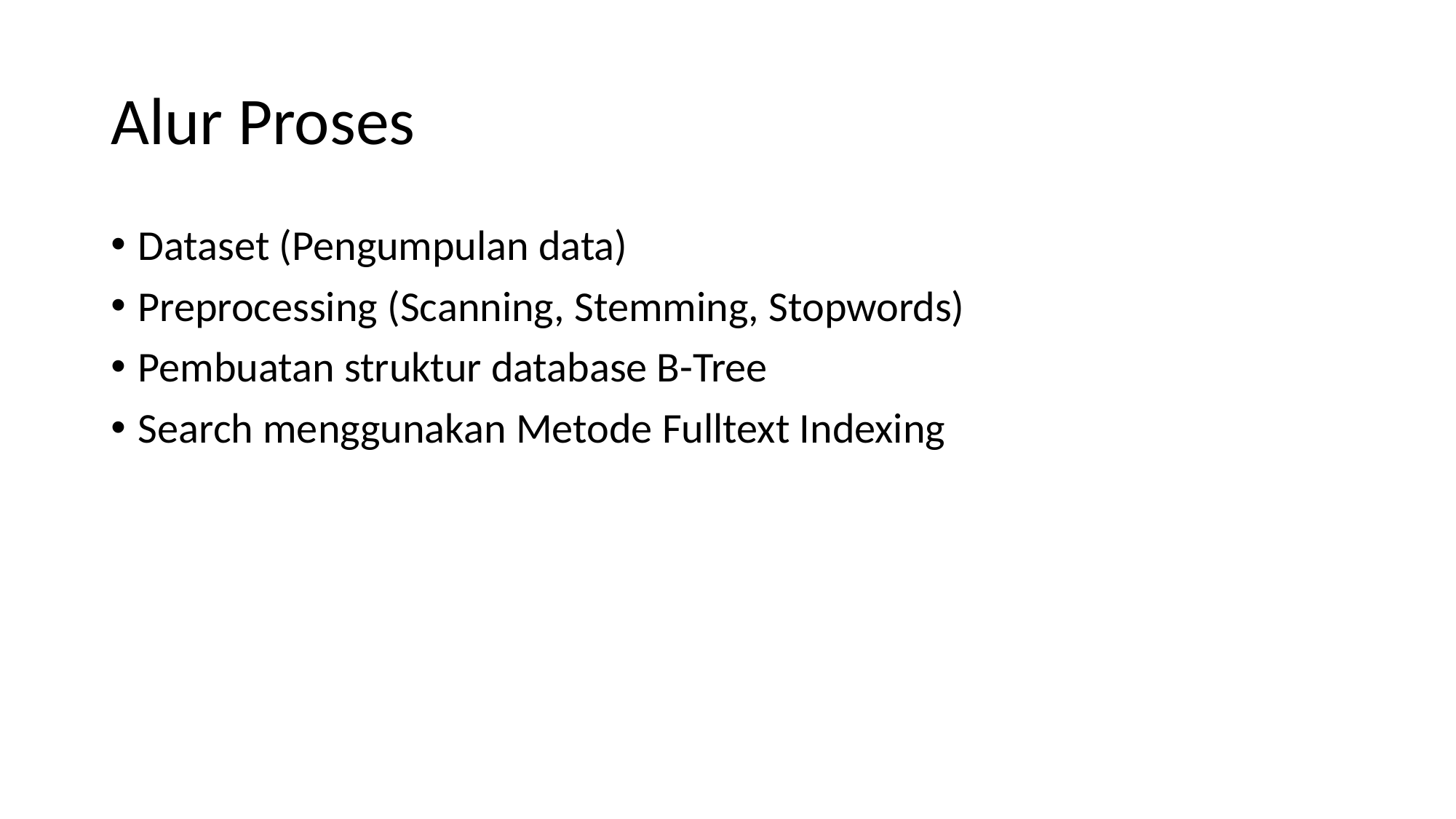

# Alur Proses
Dataset (Pengumpulan data)
Preprocessing (Scanning, Stemming, Stopwords)
Pembuatan struktur database B-Tree
Search menggunakan Metode Fulltext Indexing